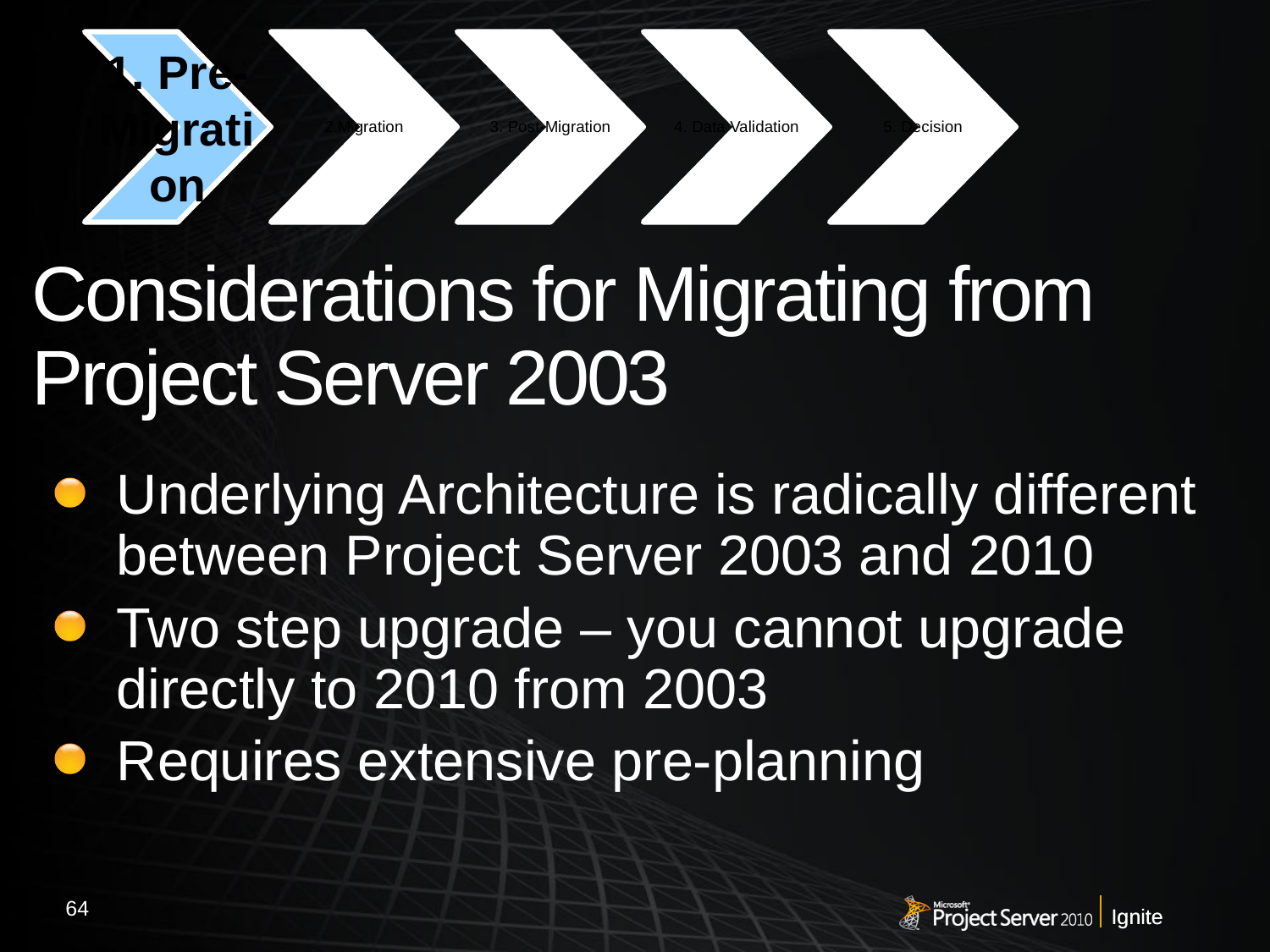

1. Pre-Migration
2.Migration
3. Post-Migration
4. Data Validation
5. Decision
# Considerations for Migrating from Project Server 2003
Underlying Architecture is radically different between Project Server 2003 and 2010
Two step upgrade – you cannot upgrade directly to 2010 from 2003
Requires extensive pre-planning
64